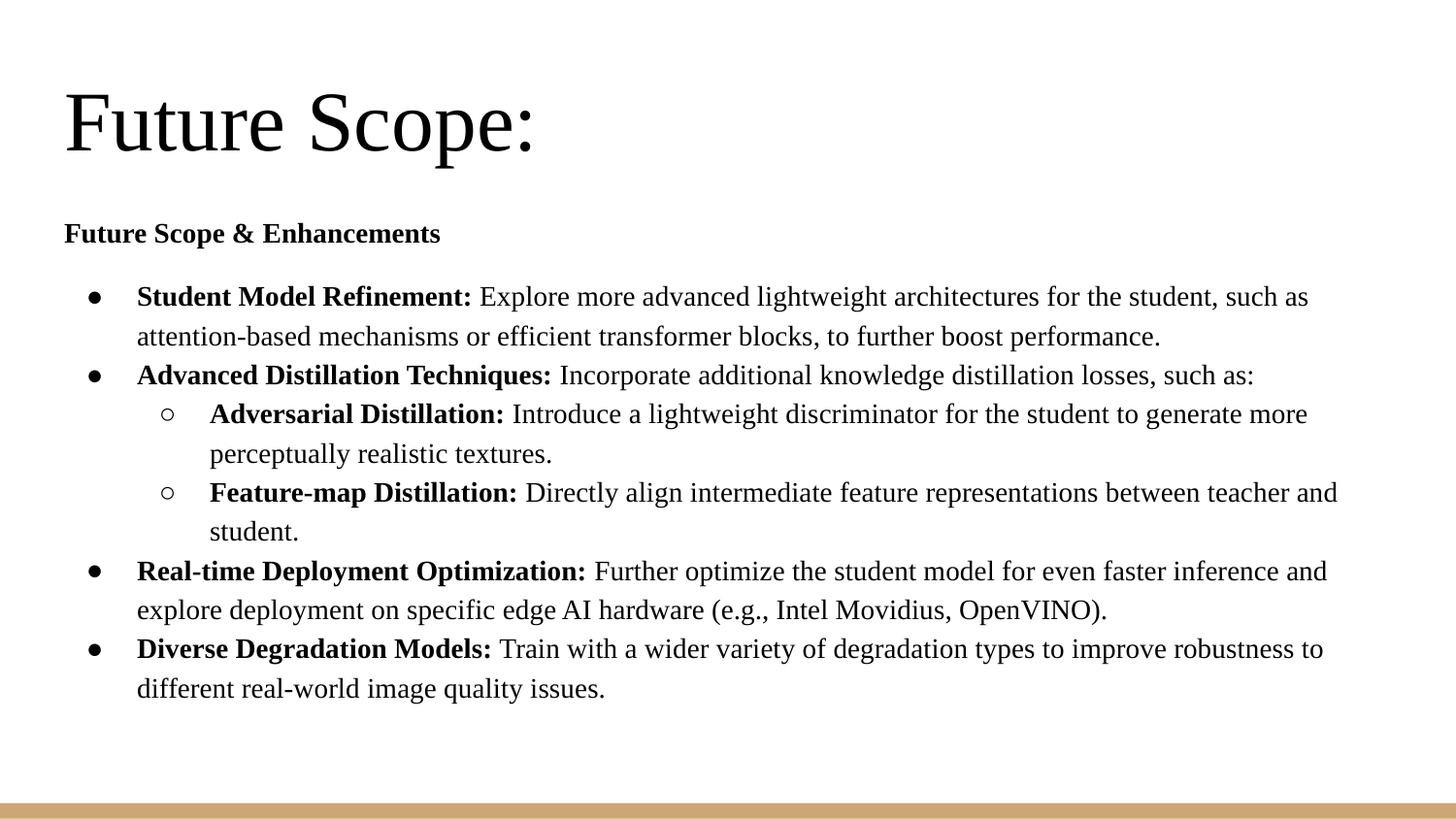

# Future Scope:
Future Scope & Enhancements
Student Model Refinement: Explore more advanced lightweight architectures for the student, such as attention-based mechanisms or efficient transformer blocks, to further boost performance.
Advanced Distillation Techniques: Incorporate additional knowledge distillation losses, such as:
Adversarial Distillation: Introduce a lightweight discriminator for the student to generate more perceptually realistic textures.
Feature-map Distillation: Directly align intermediate feature representations between teacher and student.
Real-time Deployment Optimization: Further optimize the student model for even faster inference and explore deployment on specific edge AI hardware (e.g., Intel Movidius, OpenVINO).
Diverse Degradation Models: Train with a wider variety of degradation types to improve robustness to different real-world image quality issues.